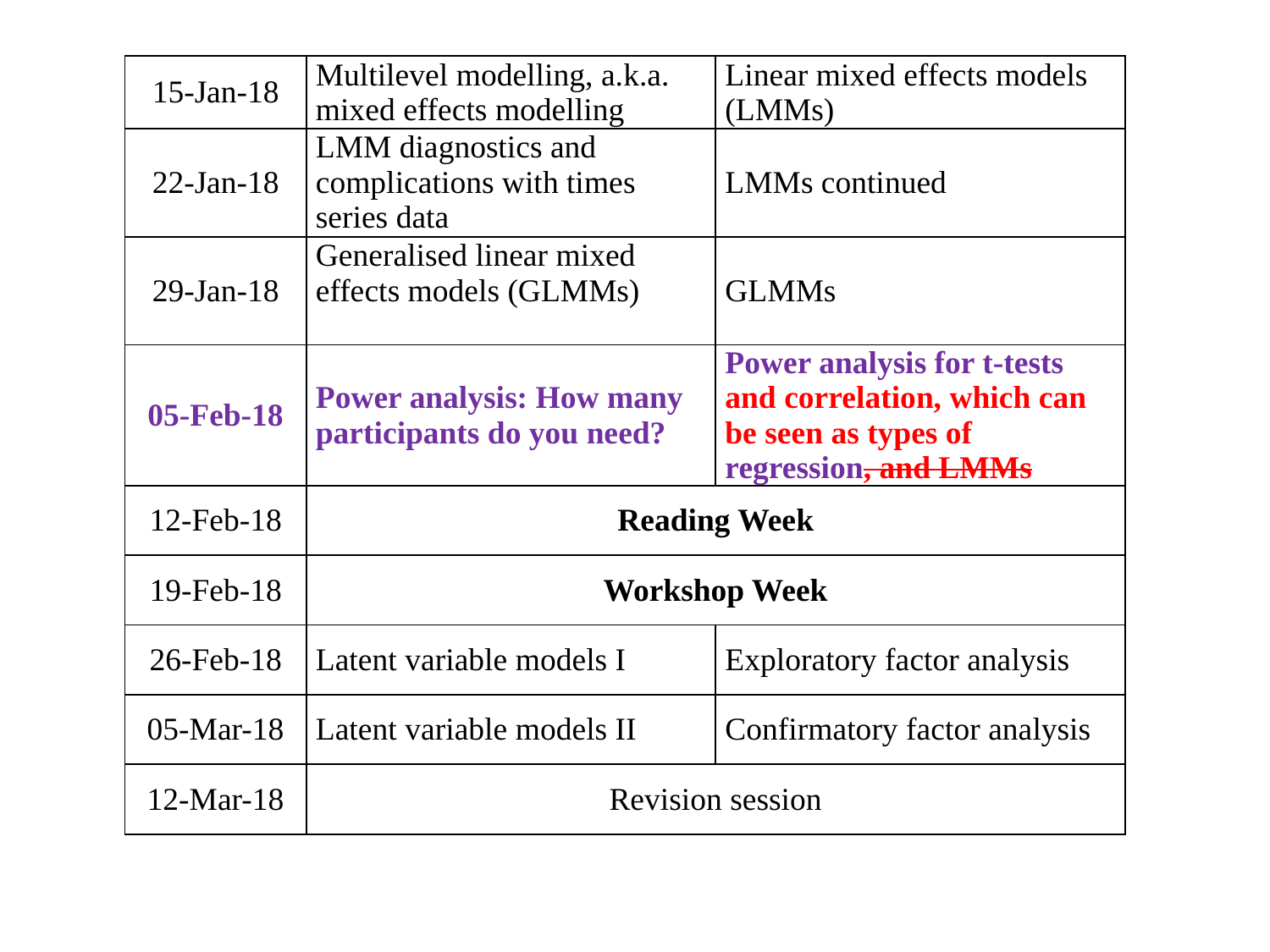

| 15-Jan-18 | Multilevel modelling, a.k.a. mixed effects modelling | Linear mixed effects models (LMMs) |
| --- | --- | --- |
| 22-Jan-18 | LMM diagnostics and complications with times series data | LMMs continued |
| 29-Jan-18 | Generalised linear mixed effects models (GLMMs) | GLMMs |
| 05-Feb-18 | Power analysis: How many participants do you need? | Power analysis for t-tests and correlation, which can be seen as types of regression, and LMMs |
| 12-Feb-18 | Reading Week |  |
| 19-Feb-18 | Workshop Week |  |
| 26-Feb-18 | Latent variable models I | Exploratory factor analysis |
| 05-Mar-18 | Latent variable models II | Confirmatory factor analysis |
| 12-Mar-18 | Revision session |  |